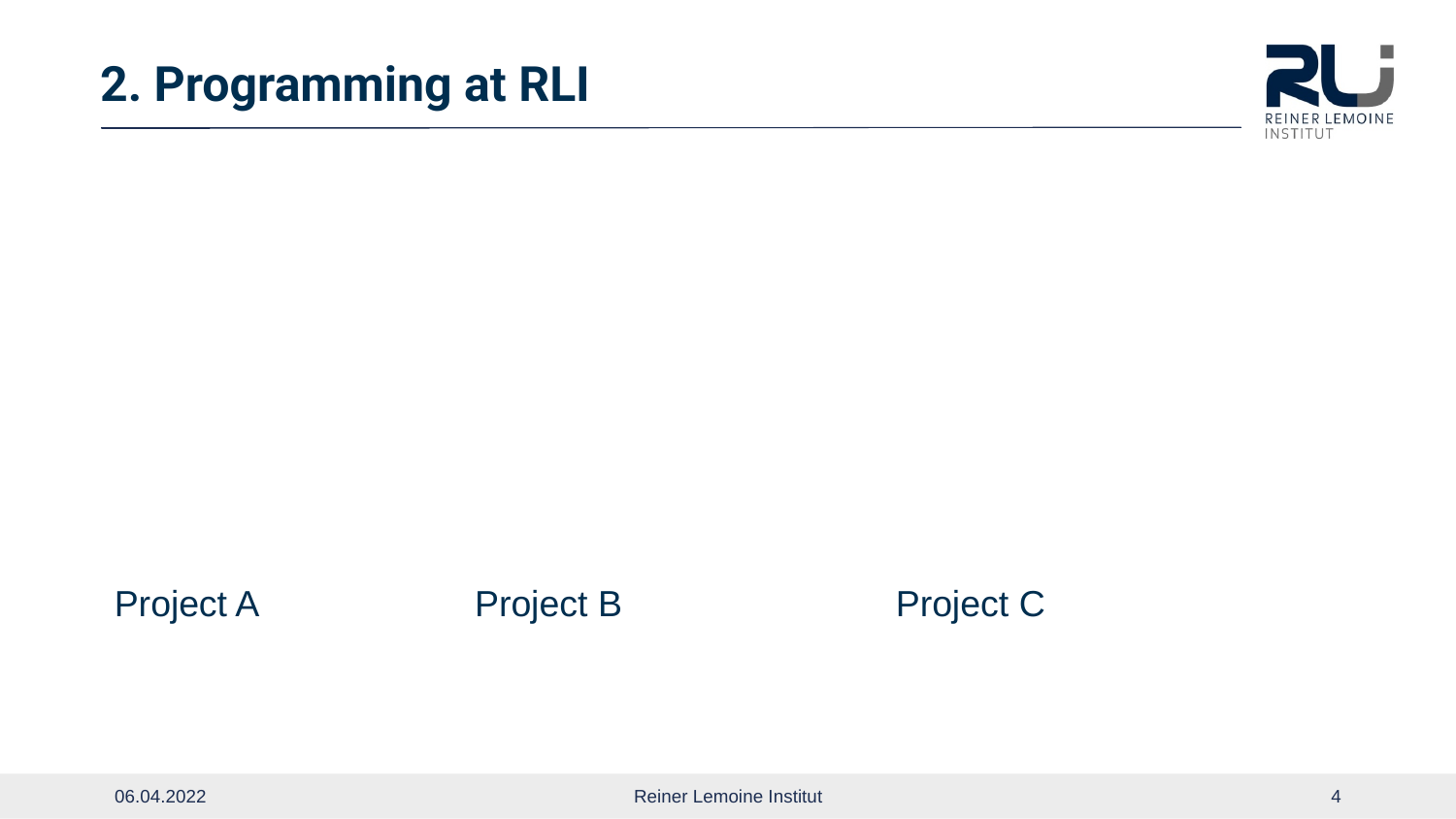

# 2. Programming at RLI
Project A
Project B
Project C
06.04.2022
Reiner Lemoine Institut
4